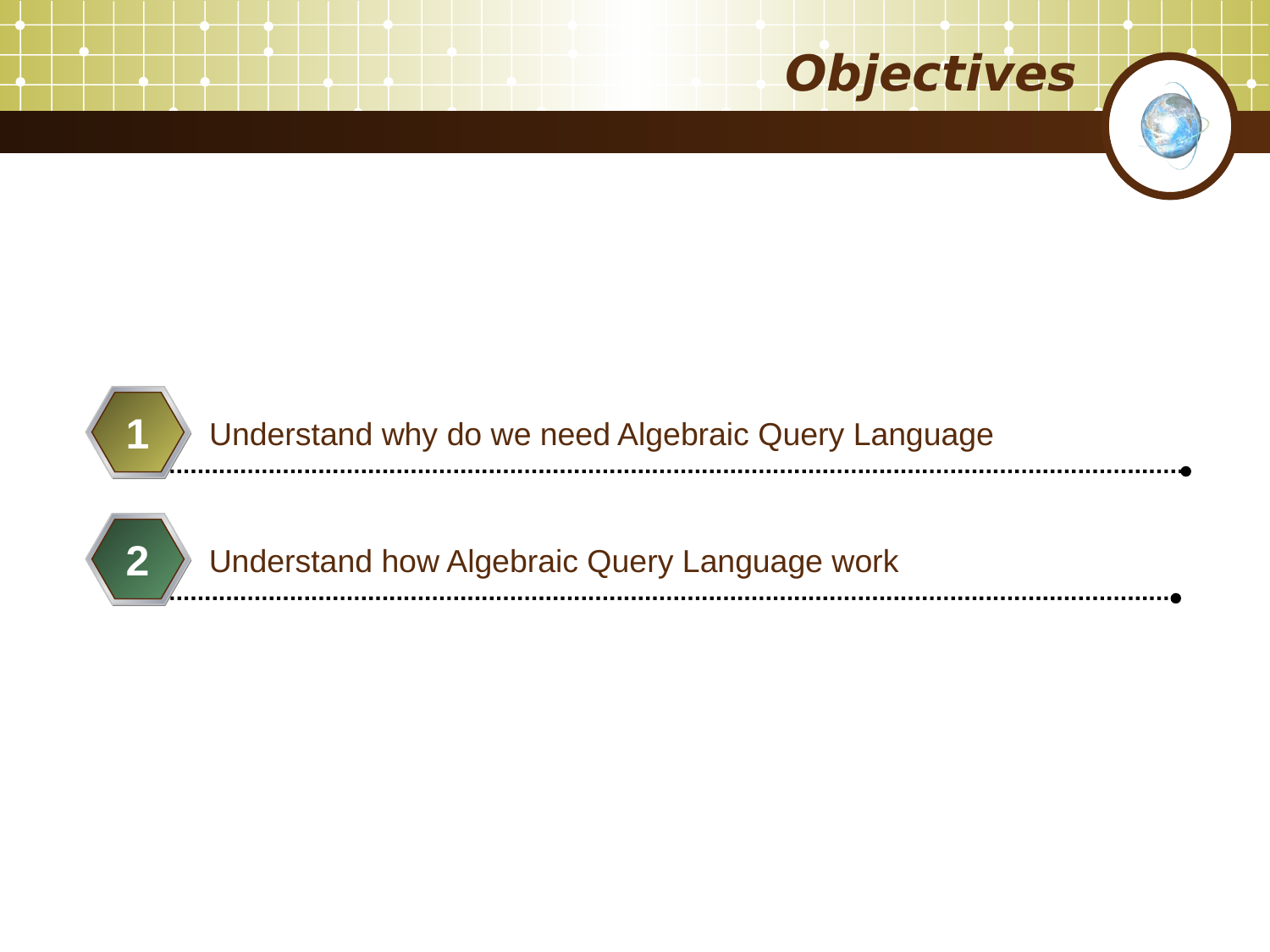

# Objectives

1
Understand why do we need Algebraic Query Language

2
Understand how Algebraic Query Language work